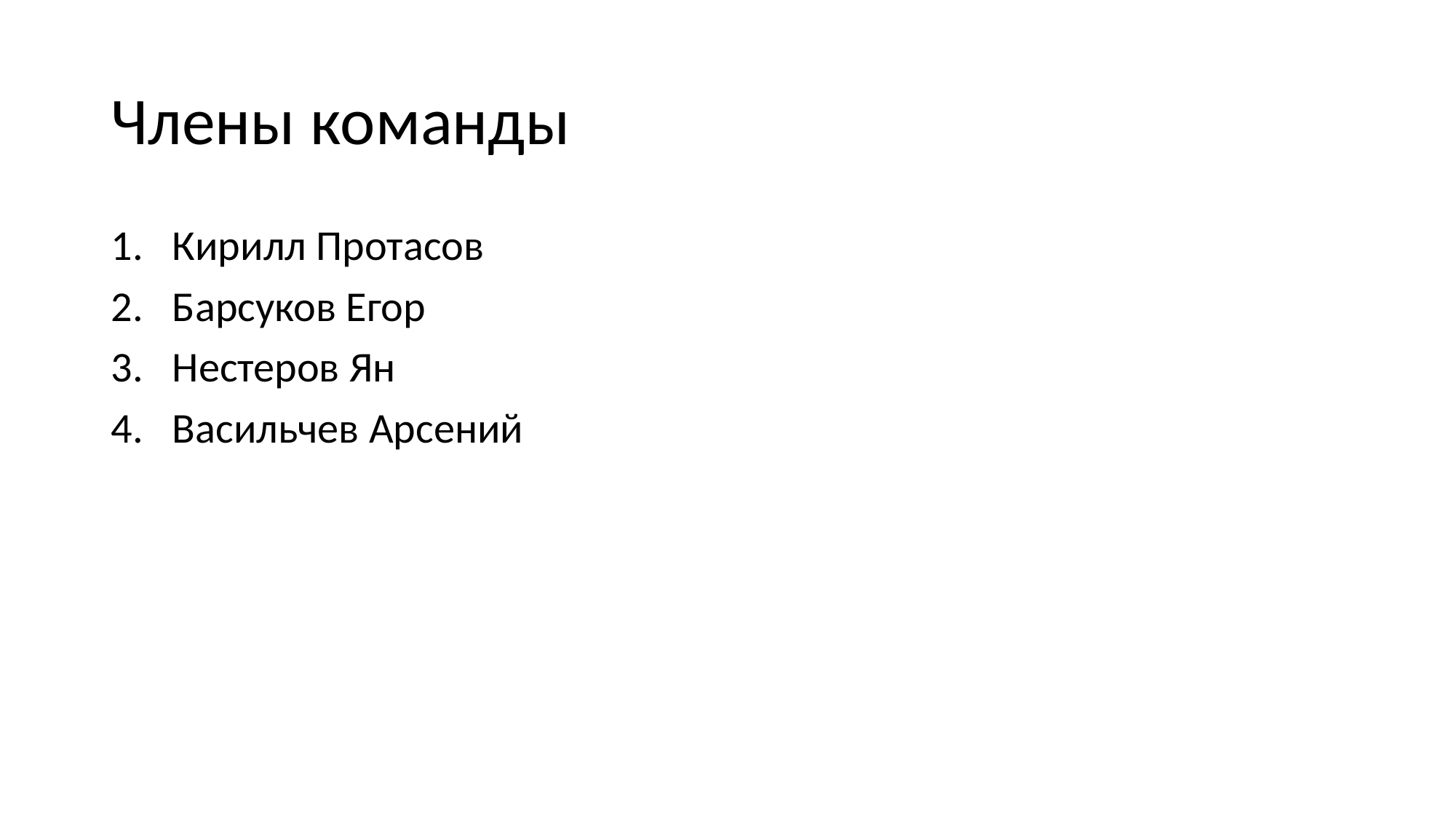

# Члены команды
Кирилл Протасов
Барсуков Егор
Нестеров Ян
Васильчев Арсений